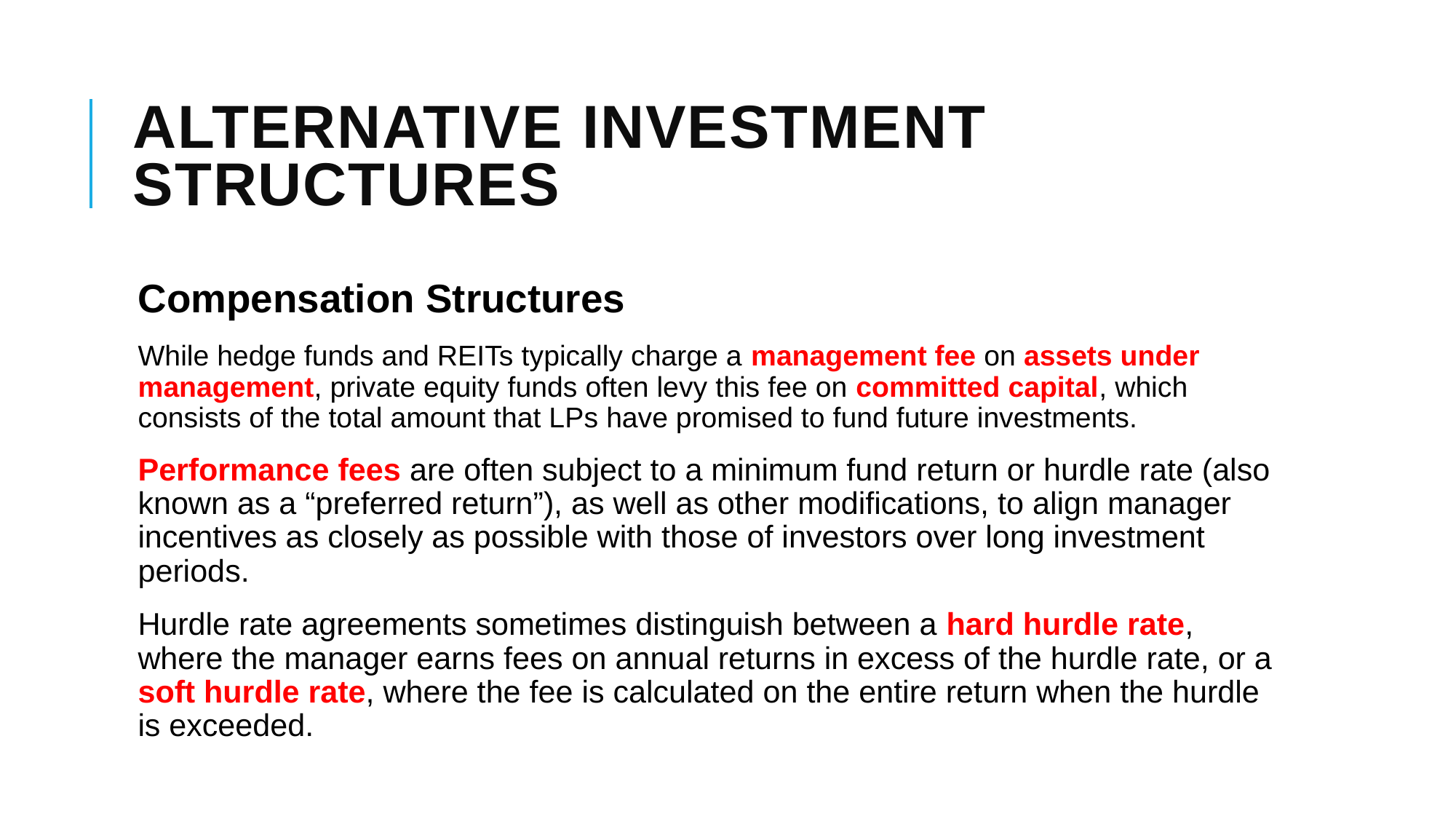

# ALTERNATIVE INVESTMENT STRUCTURES
Compensation Structures
While hedge funds and REITs typically charge a management fee on assets under management, private equity funds often levy this fee on committed capital, which consists of the total amount that LPs have promised to fund future investments.
Performance fees are often subject to a minimum fund return or hurdle rate (also known as a “preferred return”), as well as other modifications, to align manager incentives as closely as possible with those of investors over long investment periods.
Hurdle rate agreements sometimes distinguish between a hard hurdle rate, where the manager earns fees on annual returns in excess of the hurdle rate, or a soft hurdle rate, where the fee is calculated on the entire return when the hurdle is exceeded.